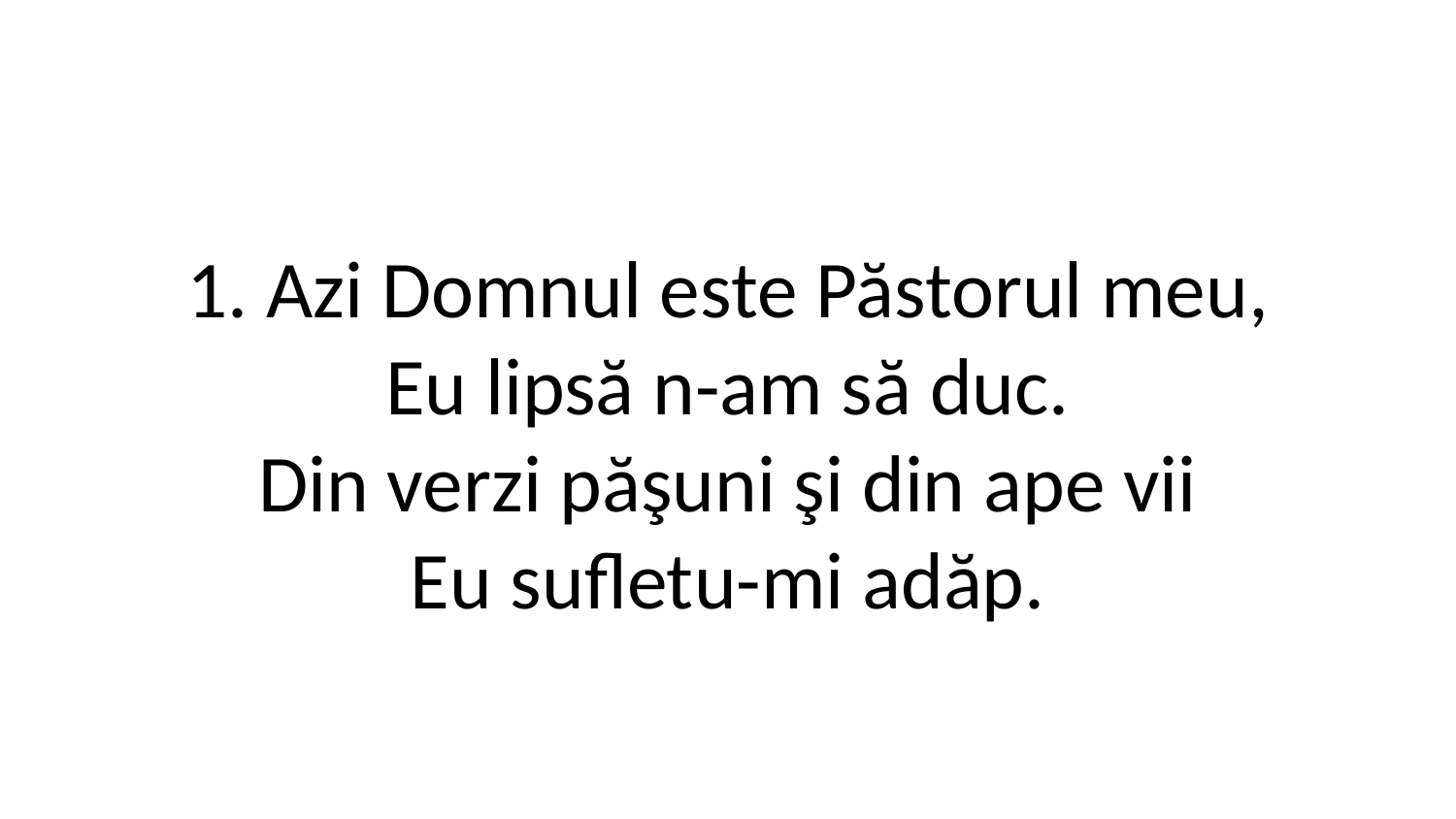

1. Azi Domnul este Păstorul meu,
Eu lipsă n-am să duc.
Din verzi păşuni şi din ape vii
Eu sufletu-mi adăp.